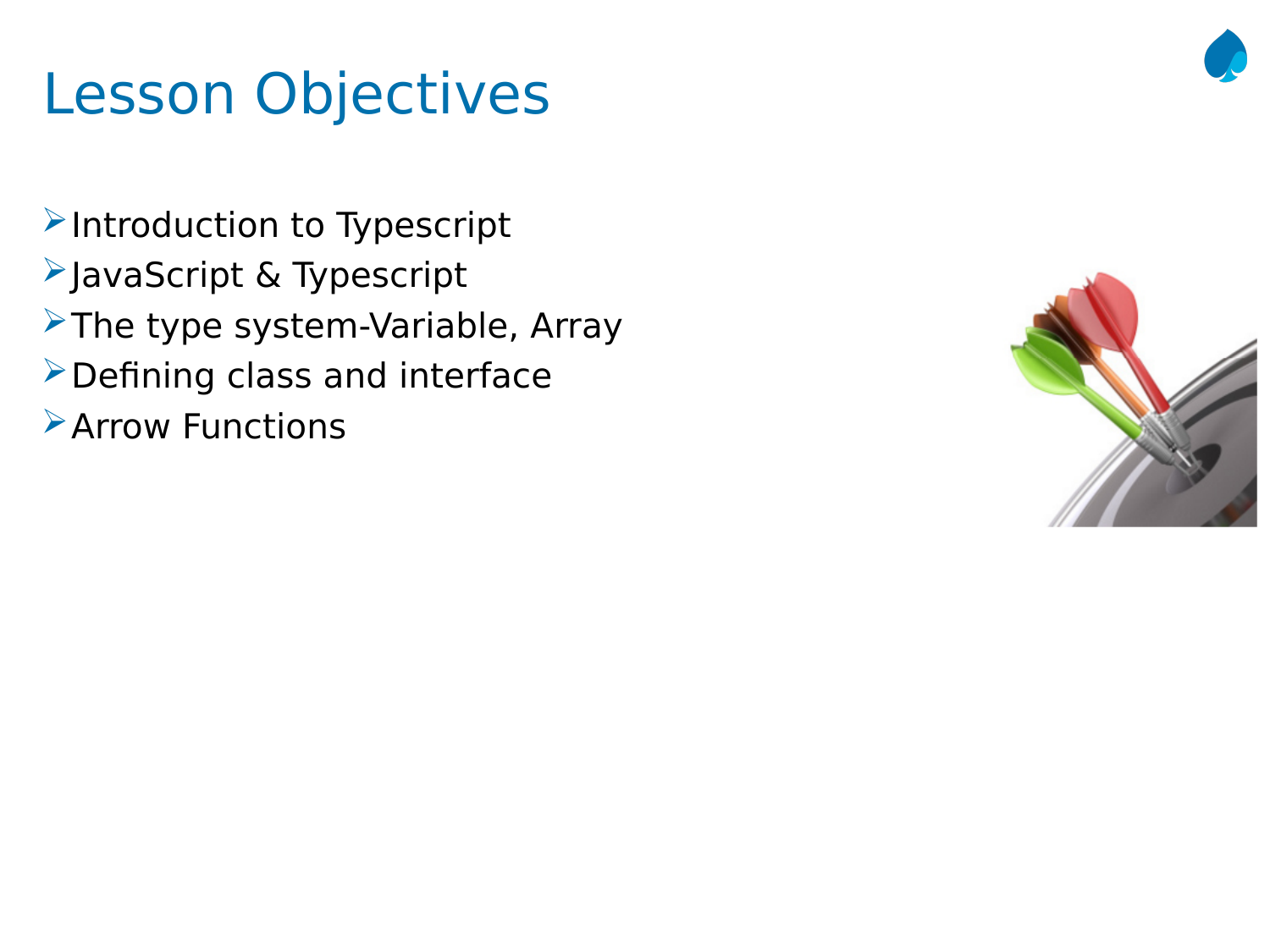

# Lesson Objectives
Introduction to Typescript
JavaScript & Typescript
The type system-Variable, Array
Defining class and interface
Arrow Functions